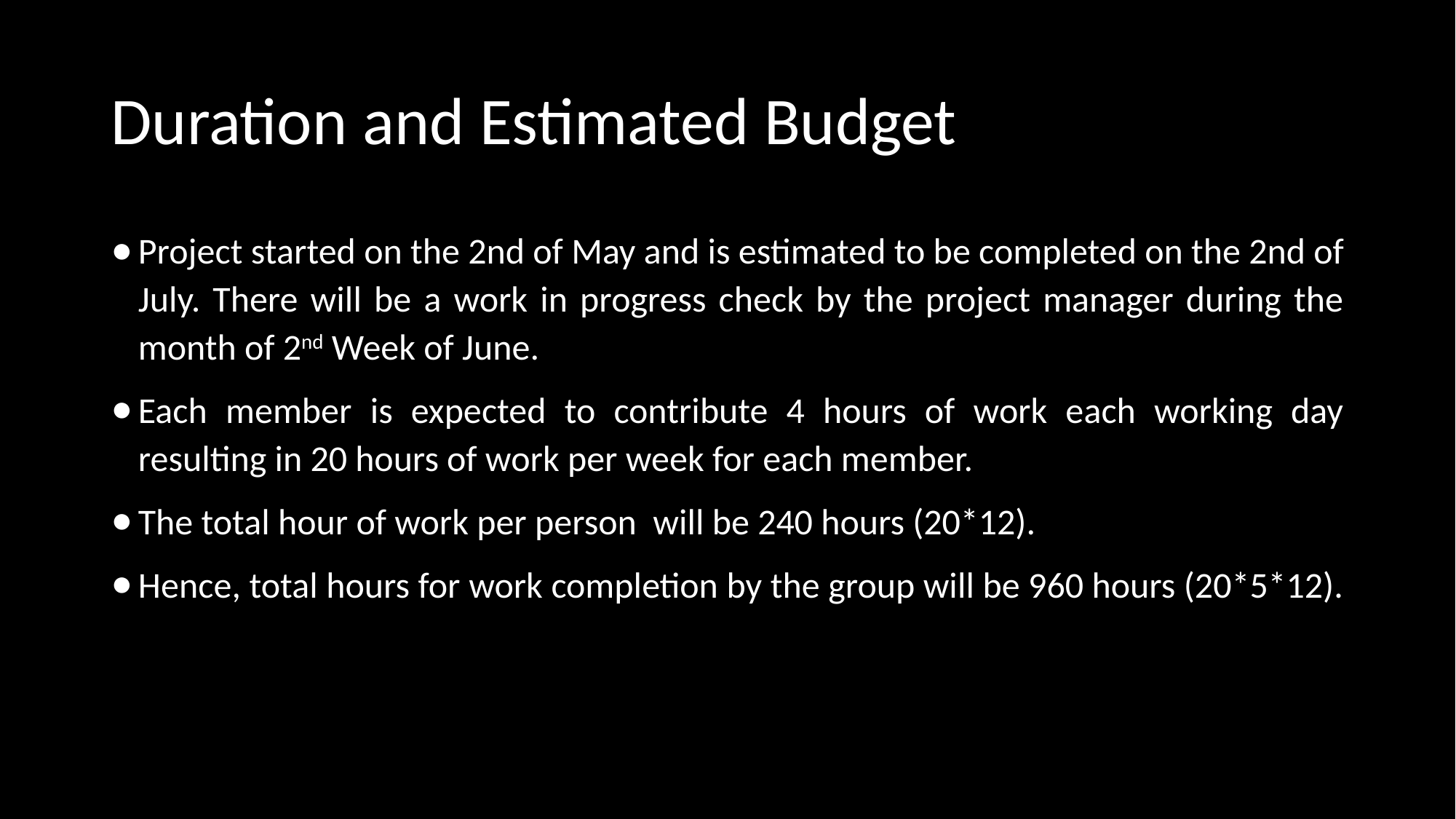

# Duration and Estimated Budget
Project started on the 2nd of May and is estimated to be completed on the 2nd of July. There will be a work in progress check by the project manager during the month of 2nd Week of June.
Each member is expected to contribute 4 hours of work each working day resulting in 20 hours of work per week for each member.
The total hour of work per person  will be 240 hours (20*12).
Hence, total hours for work completion by the group will be 960 hours (20*5*12).